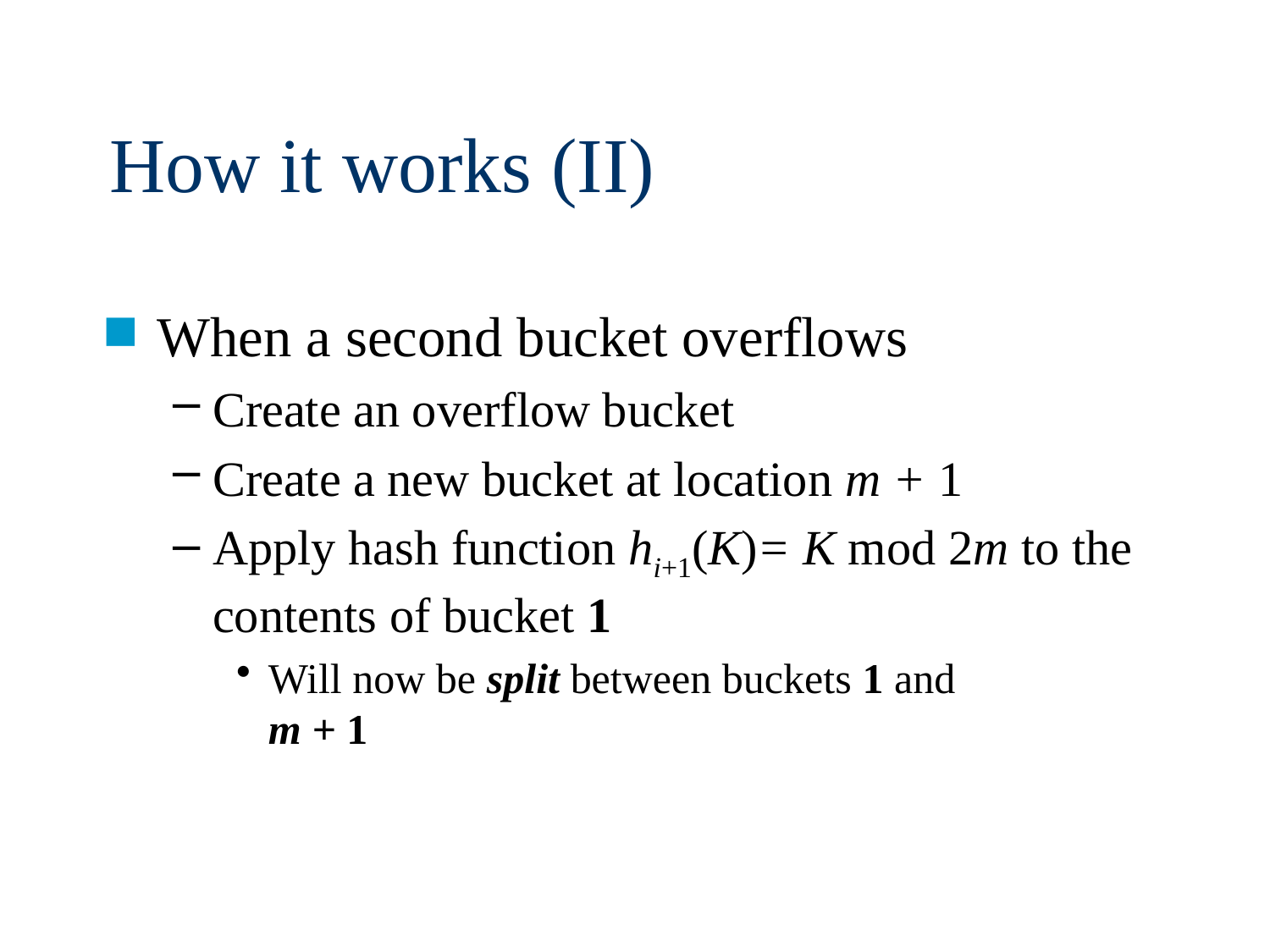

# How it works (II)
When a second bucket overflows
Create an overflow bucket
Create a new bucket at location m + 1
Apply hash function hi+1(K)= K mod 2m to the contents of bucket 1
Will now be split between buckets 1 and
m + 1